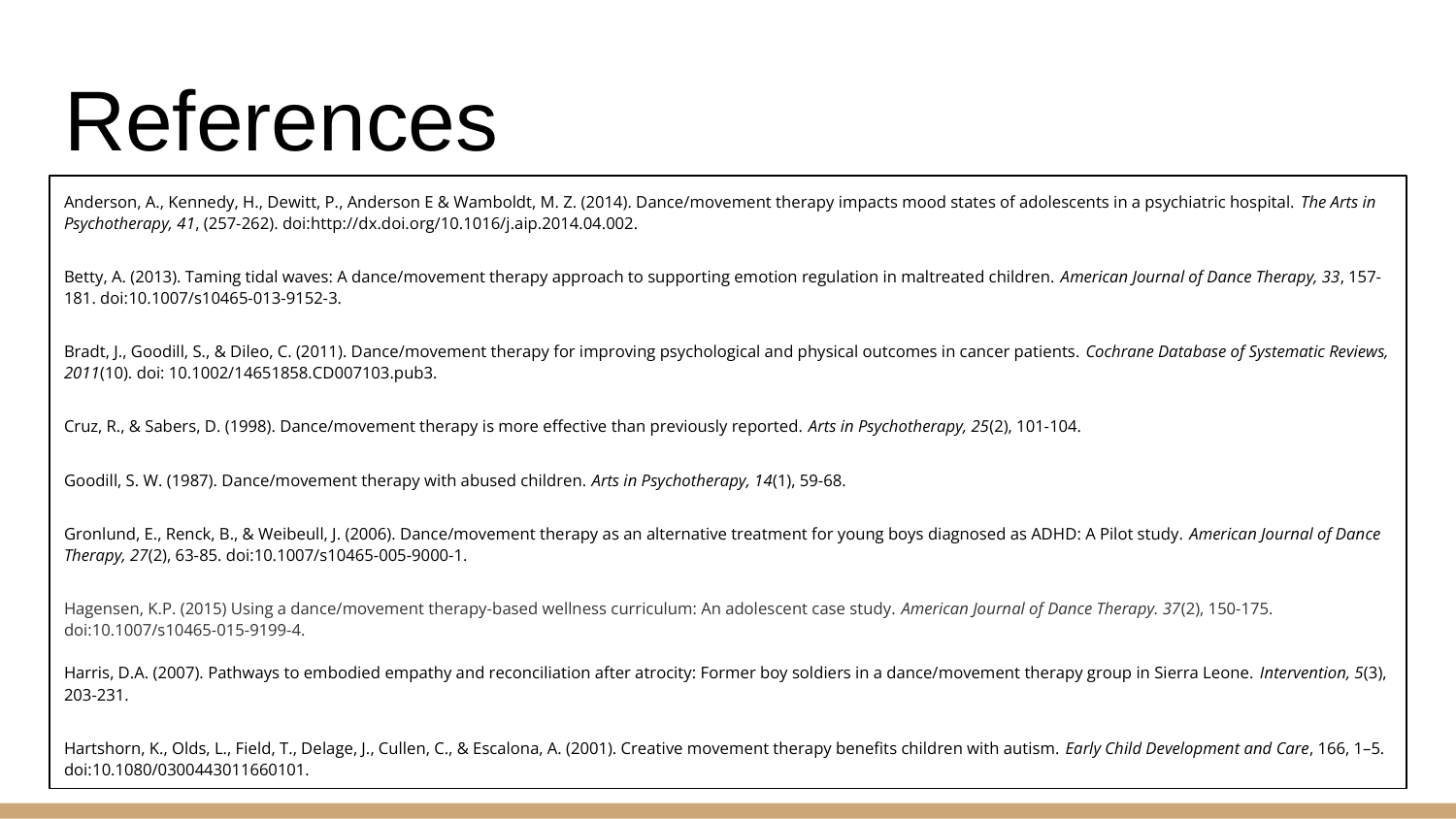

# References
Anderson, A., Kennedy, H., Dewitt, P., Anderson E & Wamboldt, M. Z. (2014). Dance/movement therapy impacts mood states of adolescents in a psychiatric hospital. The Arts in Psychotherapy, 41, (257-262). doi:http://dx.doi.org/10.1016/j.aip.2014.04.002.
Betty, A. (2013). Taming tidal waves: A dance/movement therapy approach to supporting emotion regulation in maltreated children. American Journal of Dance Therapy, 33, 157-181. doi:10.1007/s10465-013-9152-3.
Bradt, J., Goodill, S., & Dileo, C. (2011). Dance/movement therapy for improving psychological and physical outcomes in cancer patients. Cochrane Database of Systematic Reviews, 2011(10). doi: 10.1002/14651858.CD007103.pub3.
Cruz, R., & Sabers, D. (1998). Dance/movement therapy is more effective than previously reported. Arts in Psychotherapy, 25(2), 101-104.
Goodill, S. W. (1987). Dance/movement therapy with abused children. Arts in Psychotherapy, 14(1), 59-68.
Gronlund, E., Renck, B., & Weibeull, J. (2006). Dance/movement therapy as an alternative treatment for young boys diagnosed as ADHD: A Pilot study. American Journal of Dance Therapy, 27(2), 63-85. doi:10.1007/s10465-005-9000-1.
Hagensen, K.P. (2015) Using a dance/movement therapy-based wellness curriculum: An adolescent case study. American Journal of Dance Therapy. 37(2), 150-175. doi:10.1007/s10465-015-9199-4.
Harris, D.A. (2007). Pathways to embodied empathy and reconciliation after atrocity: Former boy soldiers in a dance/movement therapy group in Sierra Leone. Intervention, 5(3), 203-231.
Hartshorn, K., Olds, L., Field, T., Delage, J., Cullen, C., & Escalona, A. (2001). Creative movement therapy benefits children with autism. Early Child Development and Care, 166, 1–5. doi:10.1080/0300443011660101.